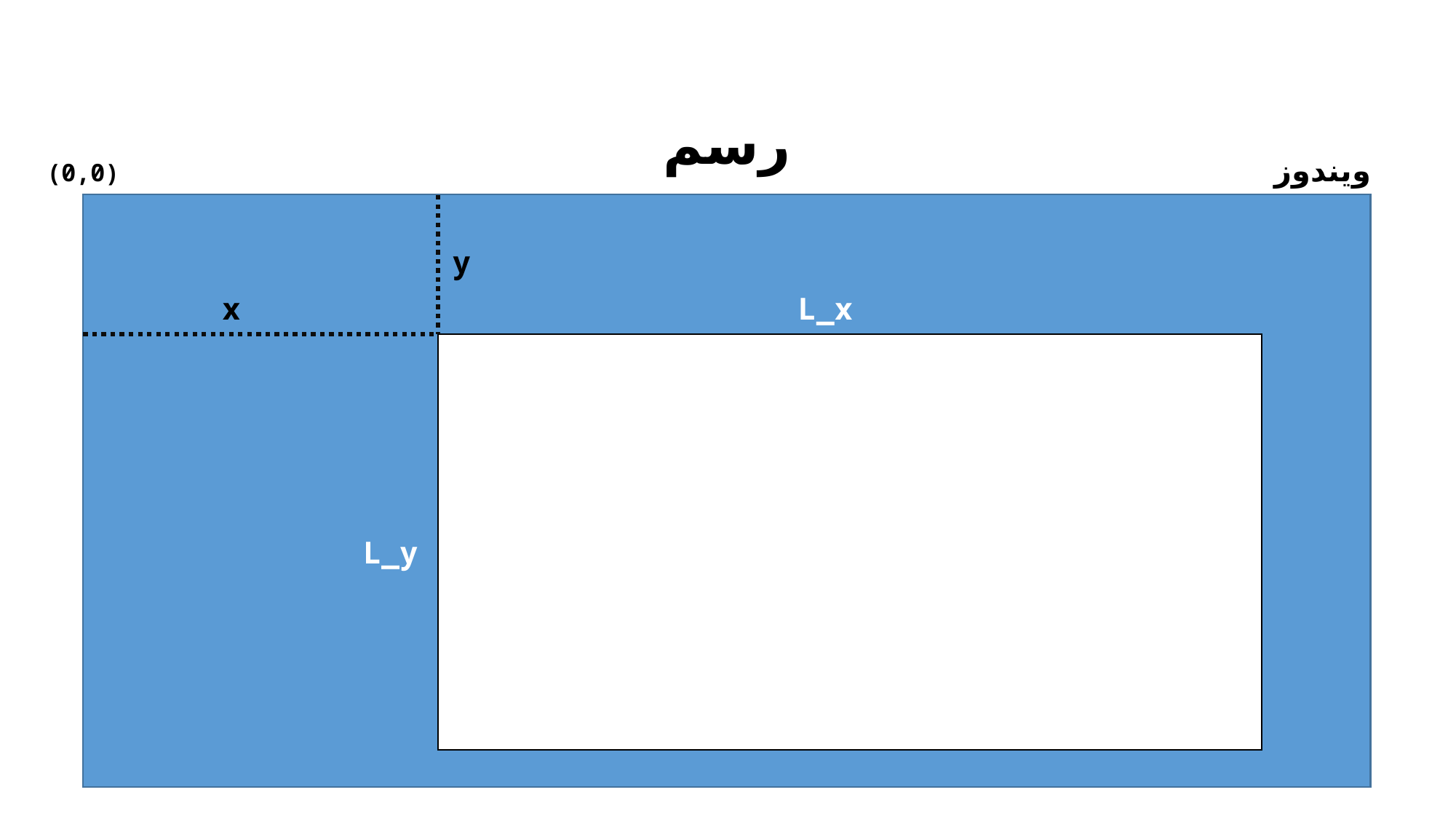

رسم
ویندوز
(0,0)
y

x
L_x

L_y